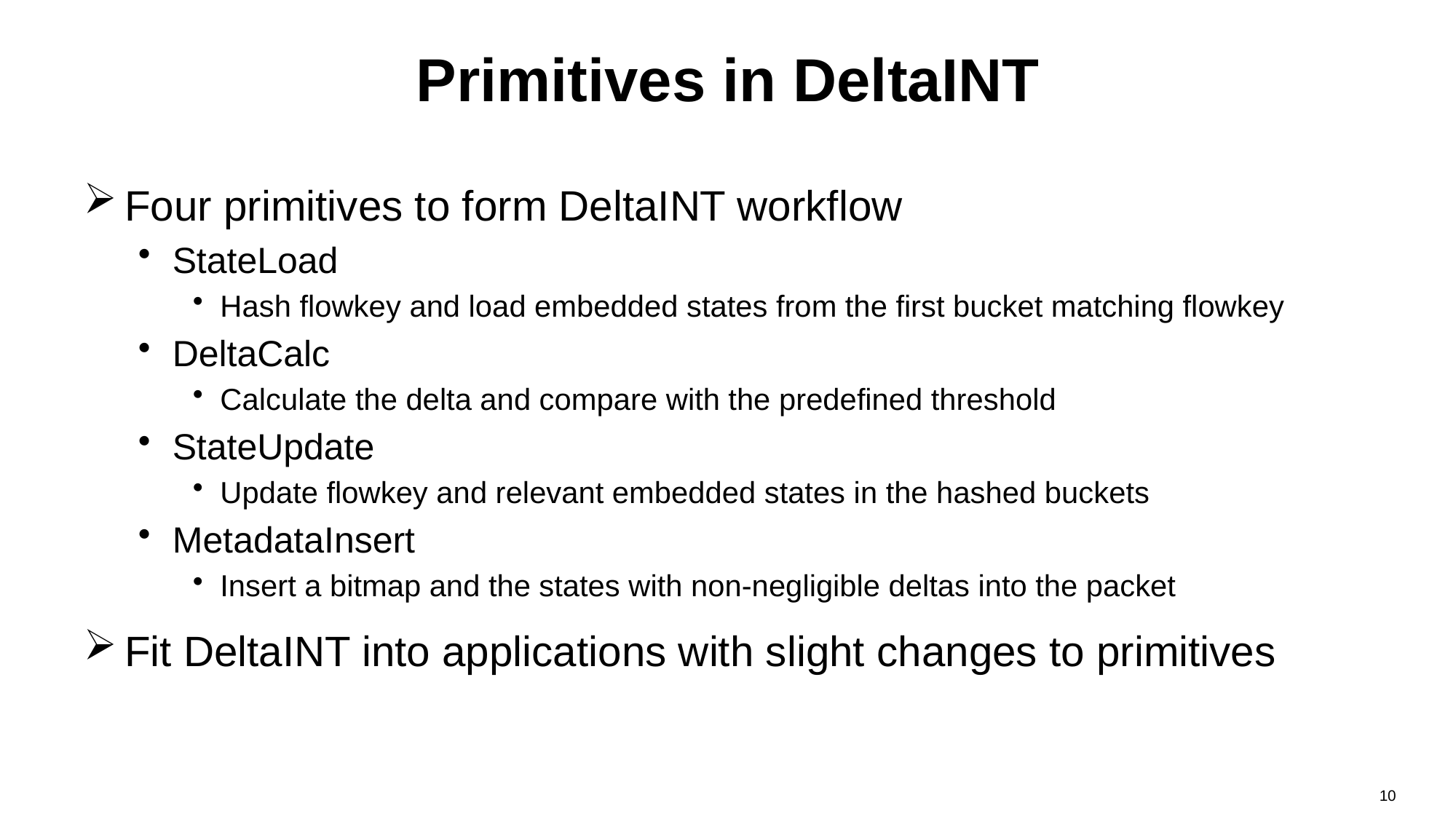

# Primitives in DeltaINT
Four primitives to form DeltaINT workflow
StateLoad
Hash flowkey and load embedded states from the first bucket matching flowkey
DeltaCalc
Calculate the delta and compare with the predefined threshold
StateUpdate
Update flowkey and relevant embedded states in the hashed buckets
MetadataInsert
Insert a bitmap and the states with non-negligible deltas into the packet
Fit DeltaINT into applications with slight changes to primitives
10